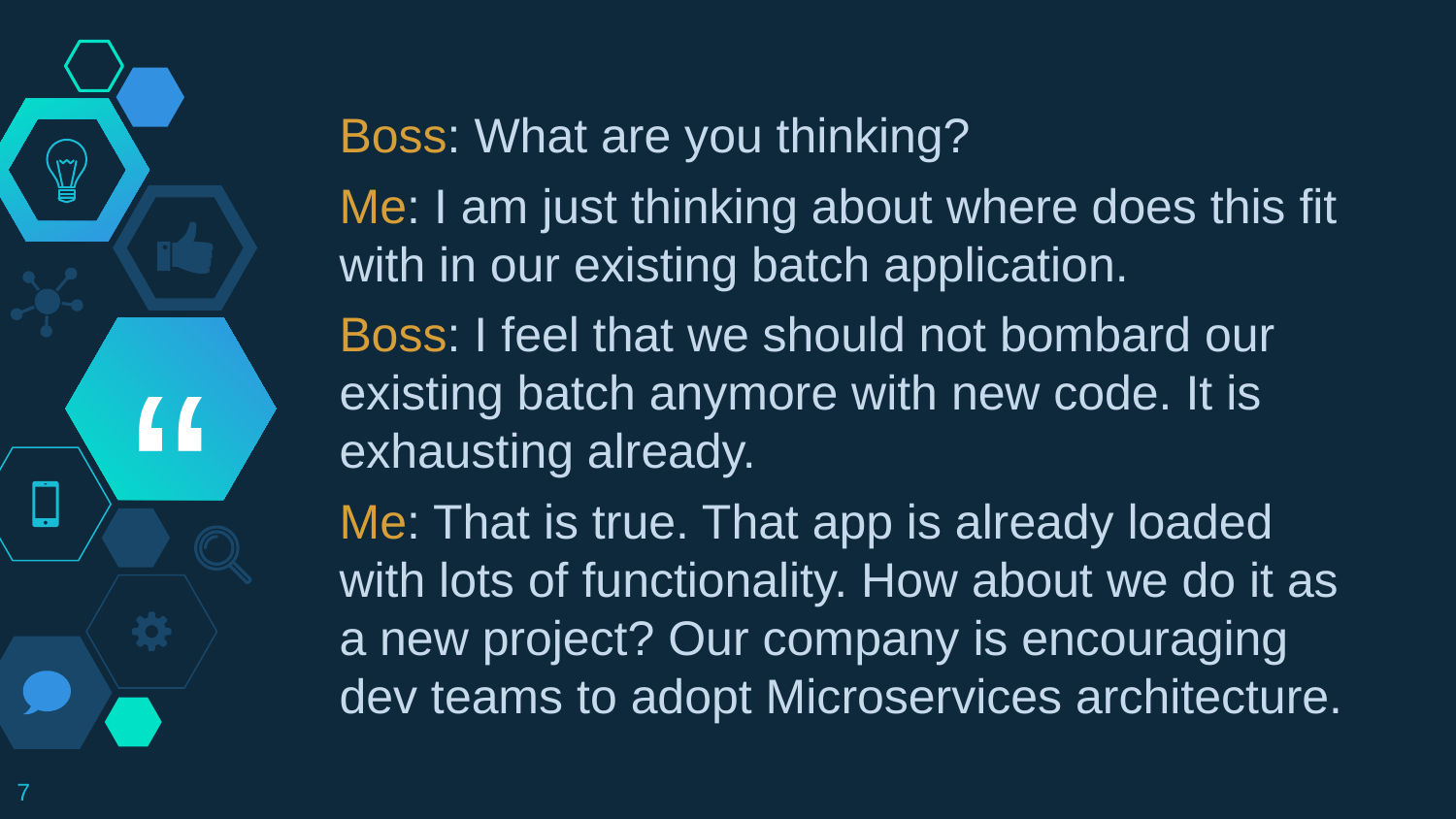

Boss: What are you thinking?
Me: I am just thinking about where does this fit with in our existing batch application.
Boss: I feel that we should not bombard our existing batch anymore with new code. It is exhausting already.
Me: That is true. That app is already loaded with lots of functionality. How about we do it as a new project? Our company is encouraging dev teams to adopt Microservices architecture.

7